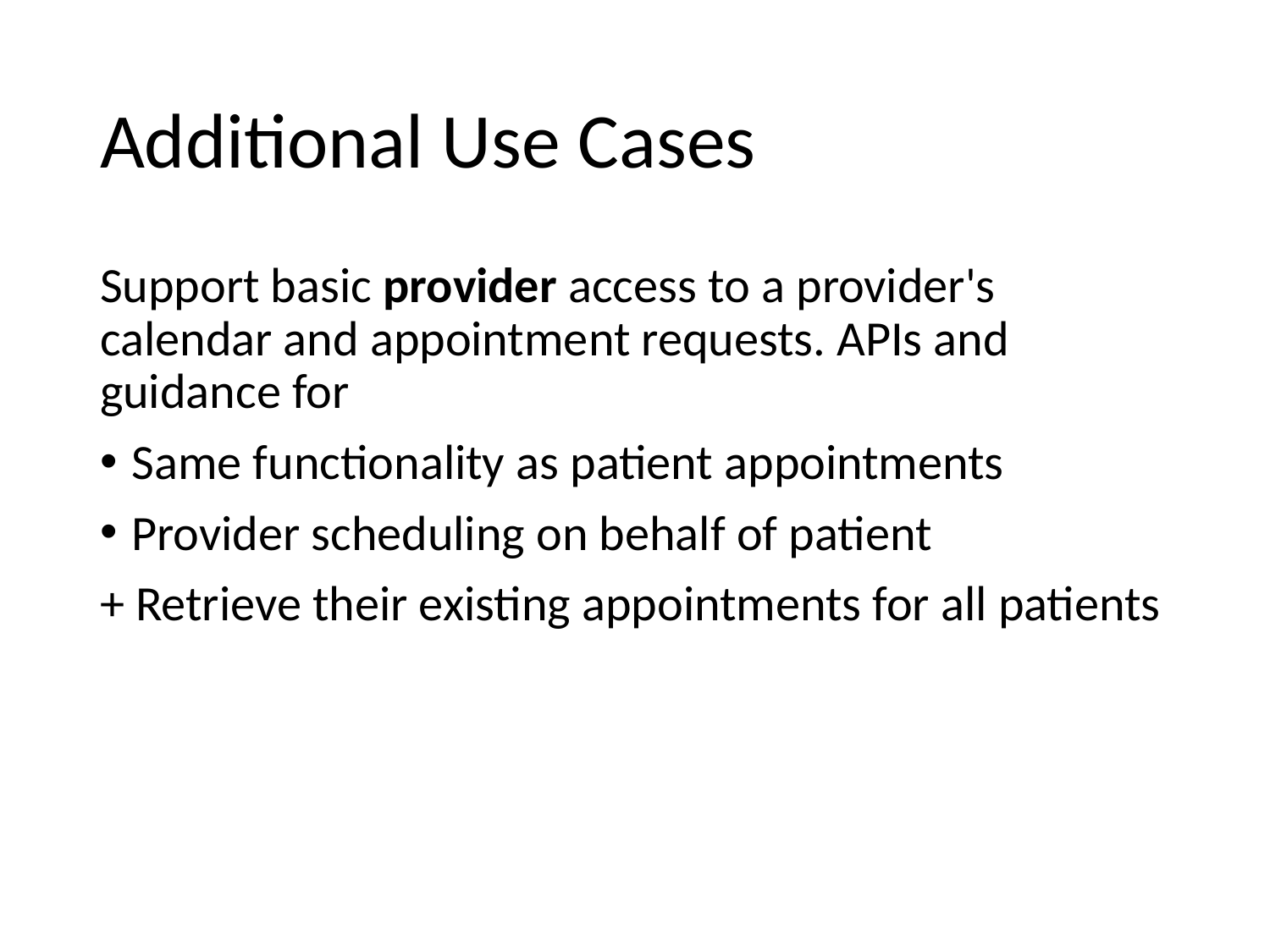

# Additional Use Cases
Support basic provider access to a provider's calendar and appointment requests. APIs and guidance for
Same functionality as patient appointments
Provider scheduling on behalf of patient
+ Retrieve their existing appointments for all patients